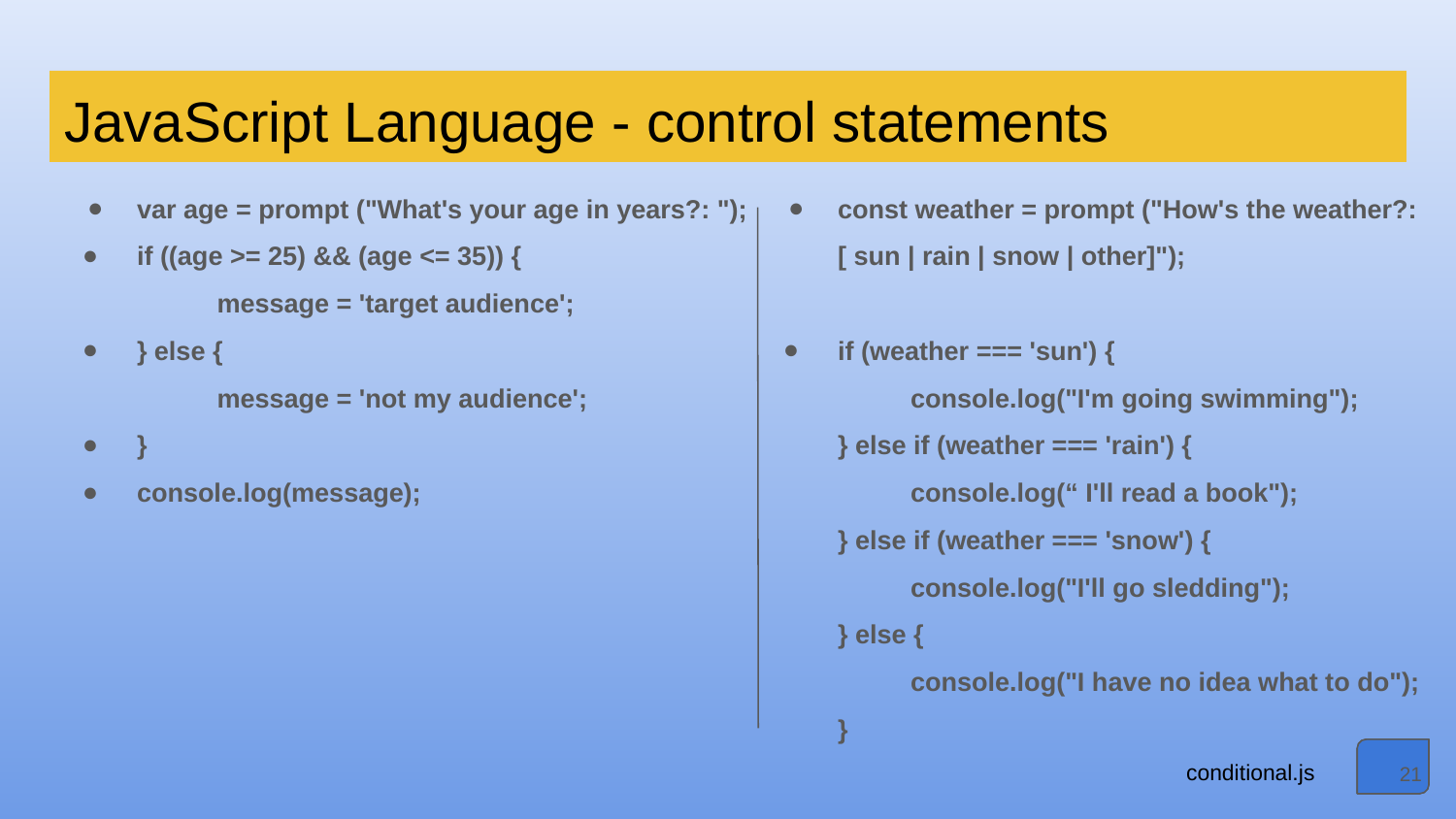

# JavaScript Language - control statements
var age = prompt ("What's your age in years?: ");
if ((age >= 25) && (age <= 35)) {
 message = 'target audience';
} else {
 message = 'not my audience';
}
console.log(message);

const weather = prompt ("How's the weather?: [ sun | rain | snow | other]");

if (weather === 'sun') {
console.log("I'm going swimming");
} else if (weather === 'rain') {
console.log(“ I'll read a book");
} else if (weather === 'snow') {
console.log("I'll go sledding");
} else {
console.log("I have no idea what to do");
}

21
conditional.js